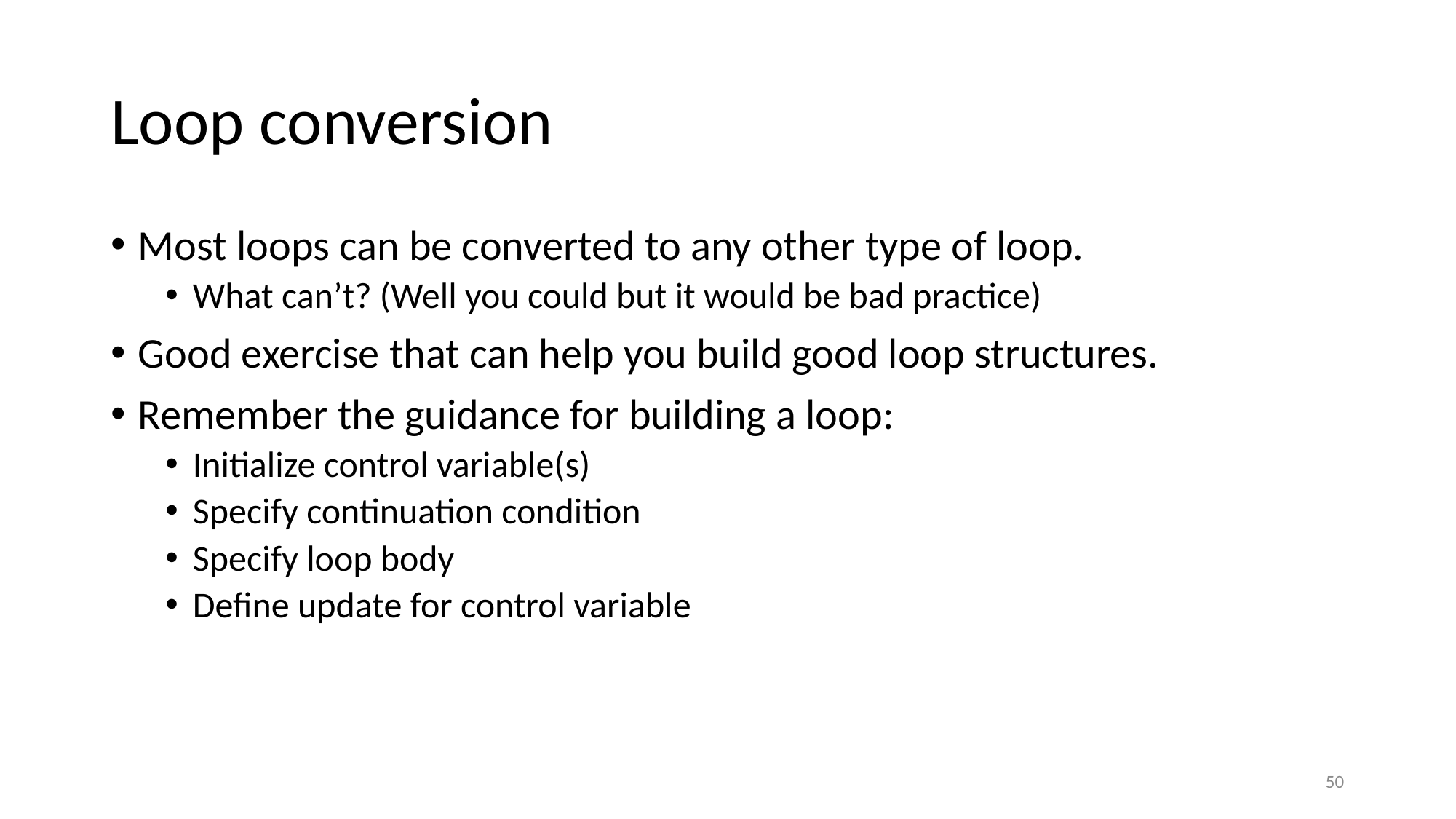

# Loop conversion
Most loops can be converted to any other type of loop.
What can’t? (Well you could but it would be bad practice)
Good exercise that can help you build good loop structures.
Remember the guidance for building a loop:
Initialize control variable(s)
Specify continuation condition
Specify loop body
Define update for control variable

50